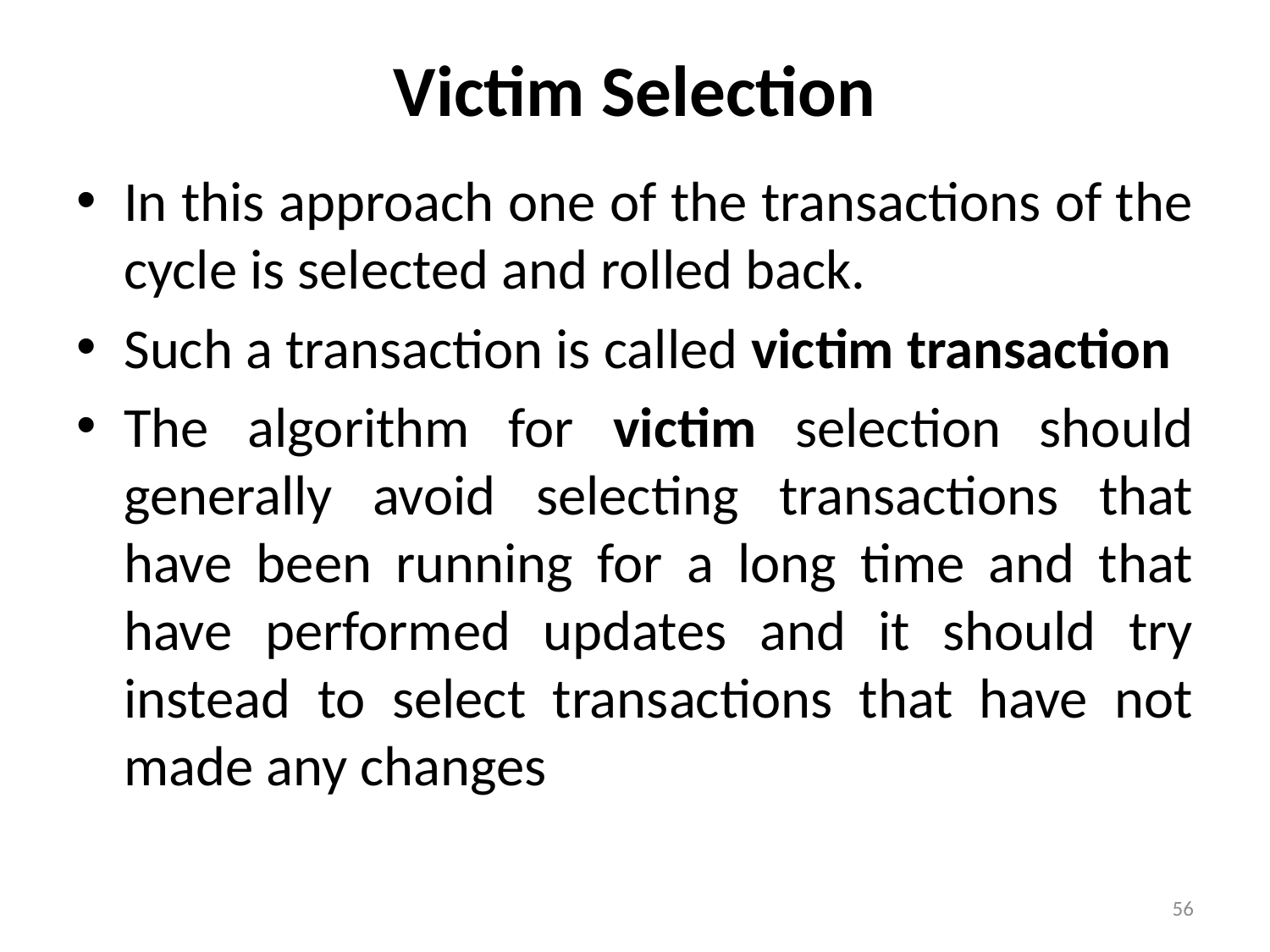

# Victim Selection
In this approach one of the transactions of the cycle is selected and rolled back.
Such a transaction is called victim transaction
The algorithm for victim selection should generally avoid selecting transactions that have been running for a long time and that have performed updates and it should try instead to select transactions that have not made any changes
56